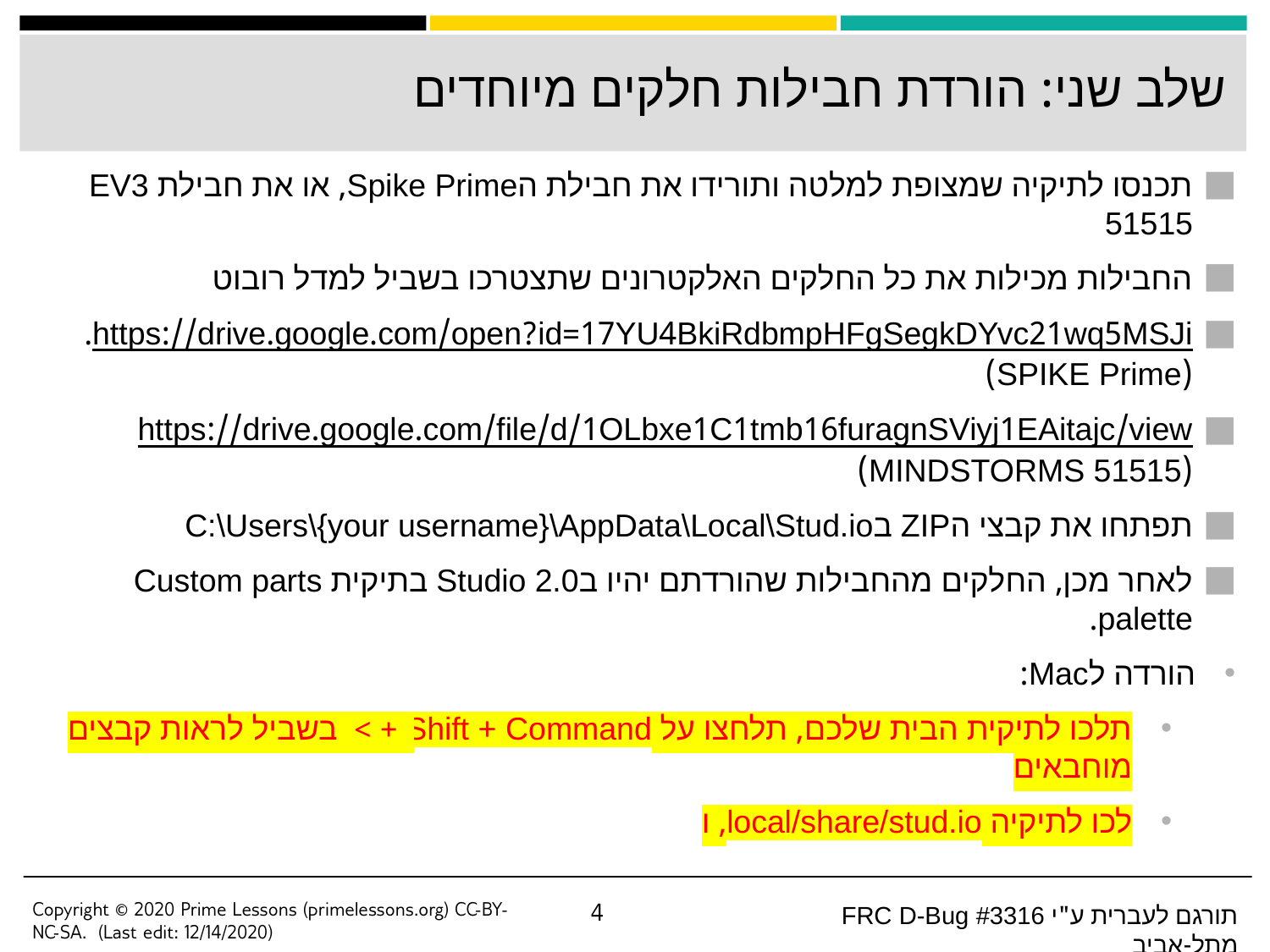

# שלב שני: הורדת חבילות חלקים מיוחדים
תכנסו לתיקיה שמצופת למלטה ותורידו את חבילת הSpike Prime, או את חבילת EV3 51515
החבילות מכילות את כל החלקים האלקטרונים שתצטרכו בשביל למדל רובוט
https://drive.google.com/open?id=17YU4BkiRdbmpHFgSegkDYvc21wq5MSJi. (SPIKE Prime)
https://drive.google.com/file/d/1OLbxe1C1tmb16furagnSViyj1EAitajc/view (MINDSTORMS 51515)
תפתחו את קבצי הZIP בC:\Users\{your username}\AppData\Local\Stud.io
לאחר מכן, החלקים מהחבילות שהורדתם יהיו בStudio 2.0 בתיקית Custom parts palette.
הורדה לMac:
תלכו לתיקית הבית שלכם, תלחצו על Shift + Command + >  בשביל לראות קבצים מוחבאים
לכו לתיקיה local/share/stud.io, ו

Copyright © 2020 Prime Lessons (primelessons.org) CC-BY-NC-SA.  (Last edit: 12/14/2020)
4